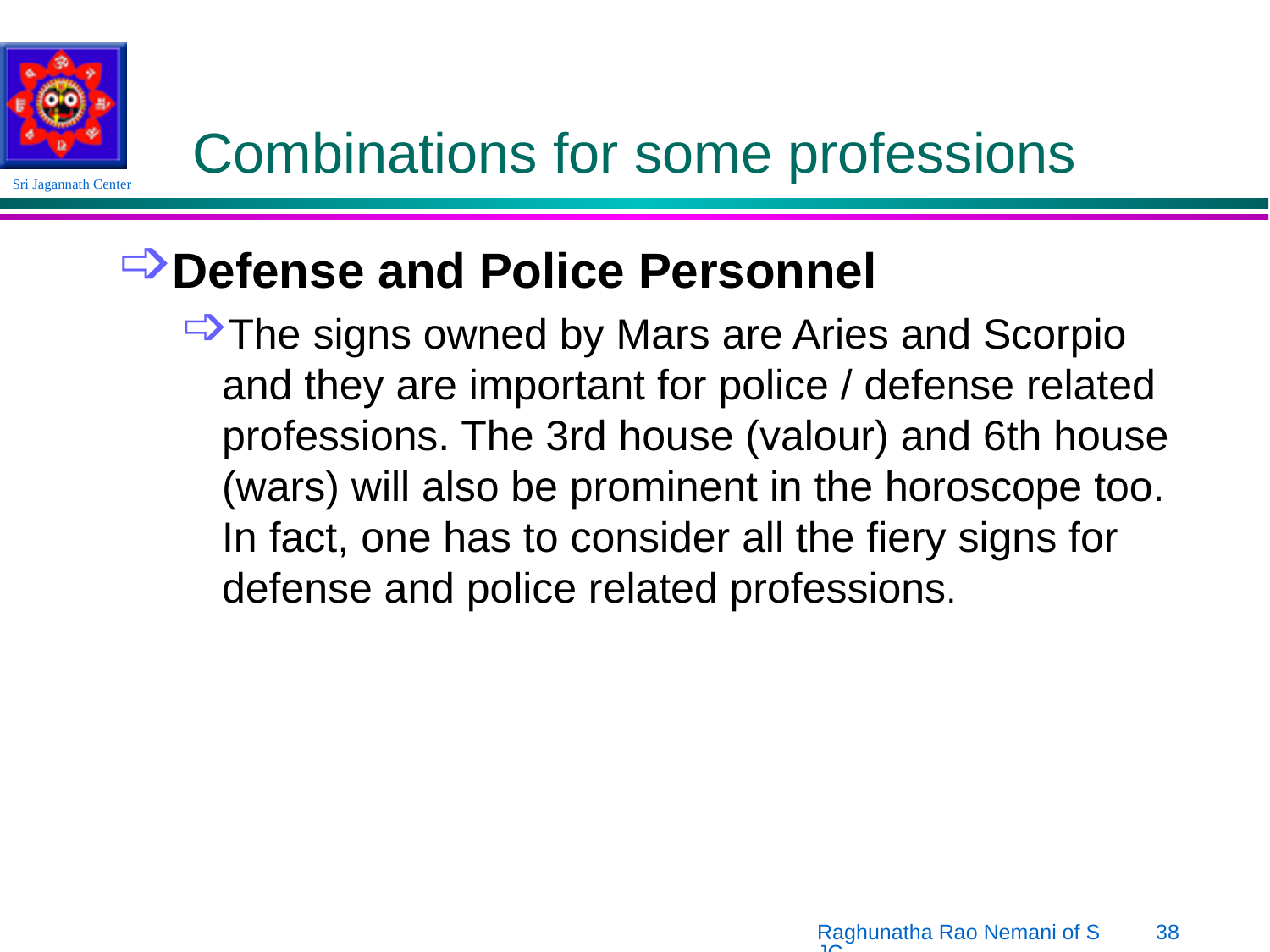

# Combinations for some professions
Defense and Police Personnel
The signs owned by Mars are Aries and Scorpio and they are important for police / defense related professions. The 3rd house (valour) and 6th house (wars) will also be prominent in the horoscope too. In fact, one has to consider all the fiery signs for defense and police related professions.
Raghunatha Rao Nemani of SJC
38